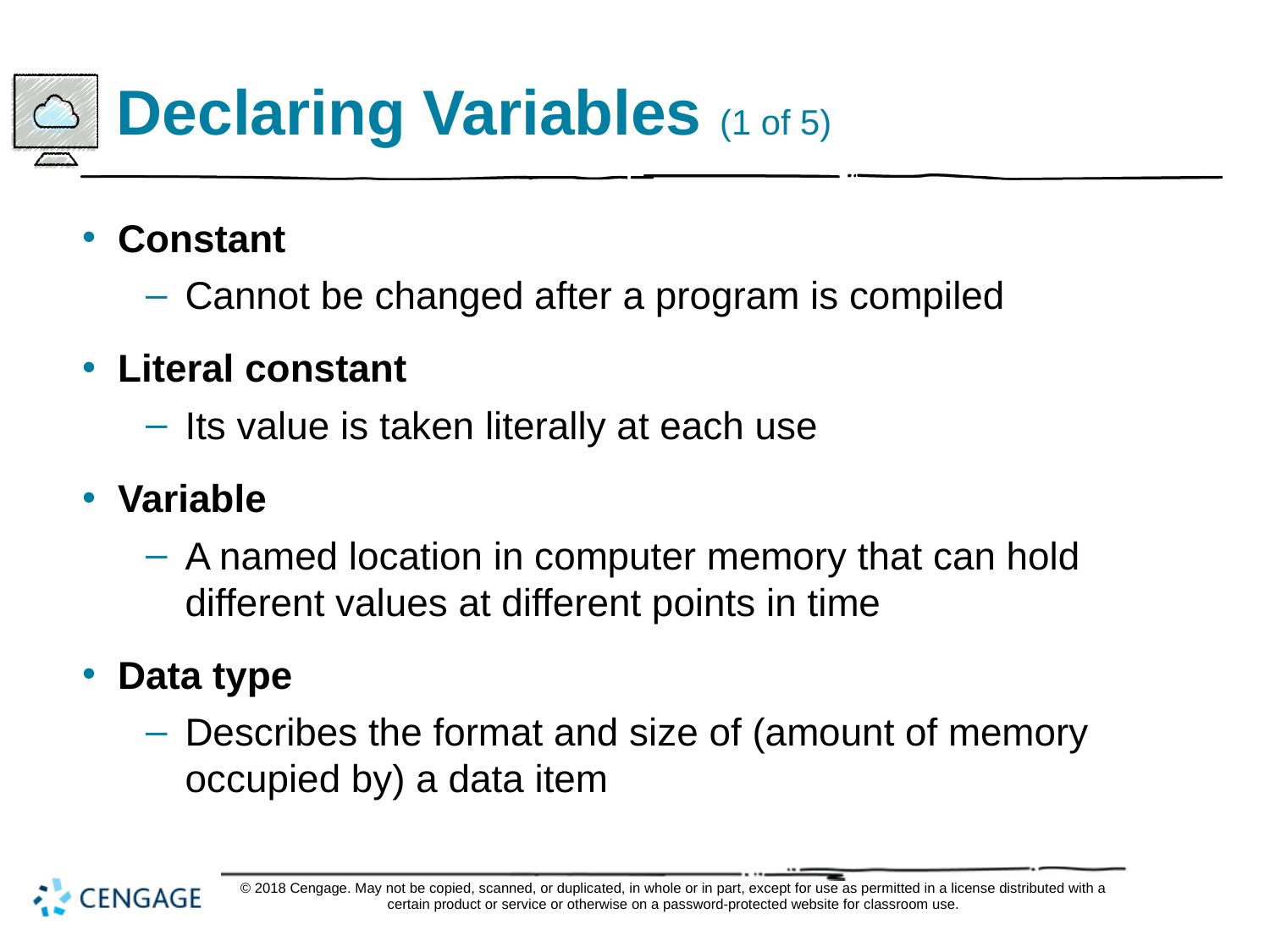

# Declaring Variables (1 of 5)
Constant
Cannot be changed after a program is compiled
Literal constant
Its value is taken literally at each use
Variable
A named location in computer memory that can hold different values at different points in time
Data type
Describes the format and size of (amount of memory occupied by) a data item
© 2018 Cengage. May not be copied, scanned, or duplicated, in whole or in part, except for use as permitted in a license distributed with a certain product or service or otherwise on a password-protected website for classroom use.